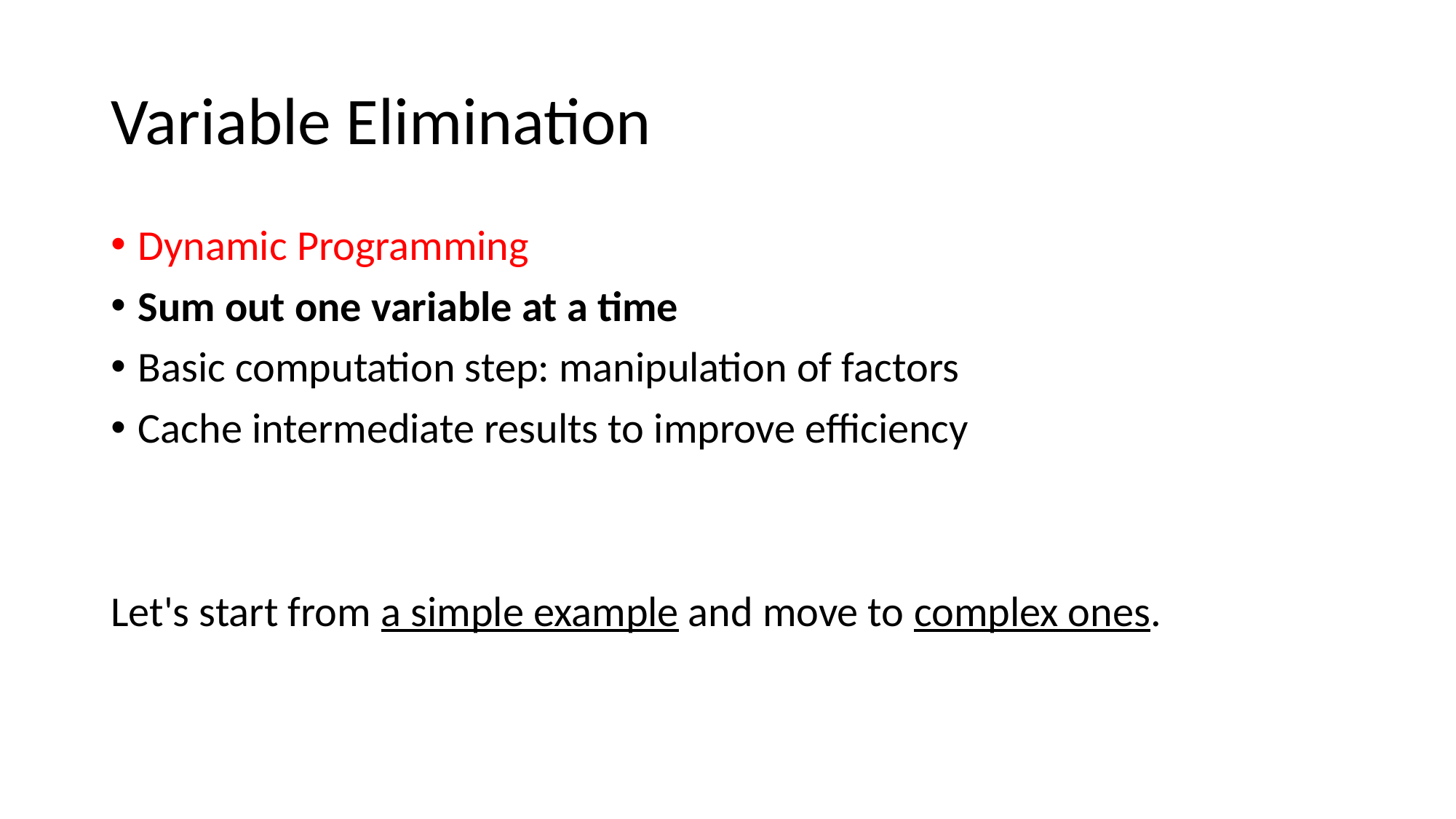

# Variable Elimination
Dynamic Programming
Sum out one variable at a time
Basic computation step: manipulation of factors
Cache intermediate results to improve efficiency

Let's start from a simple example and move to complex ones.